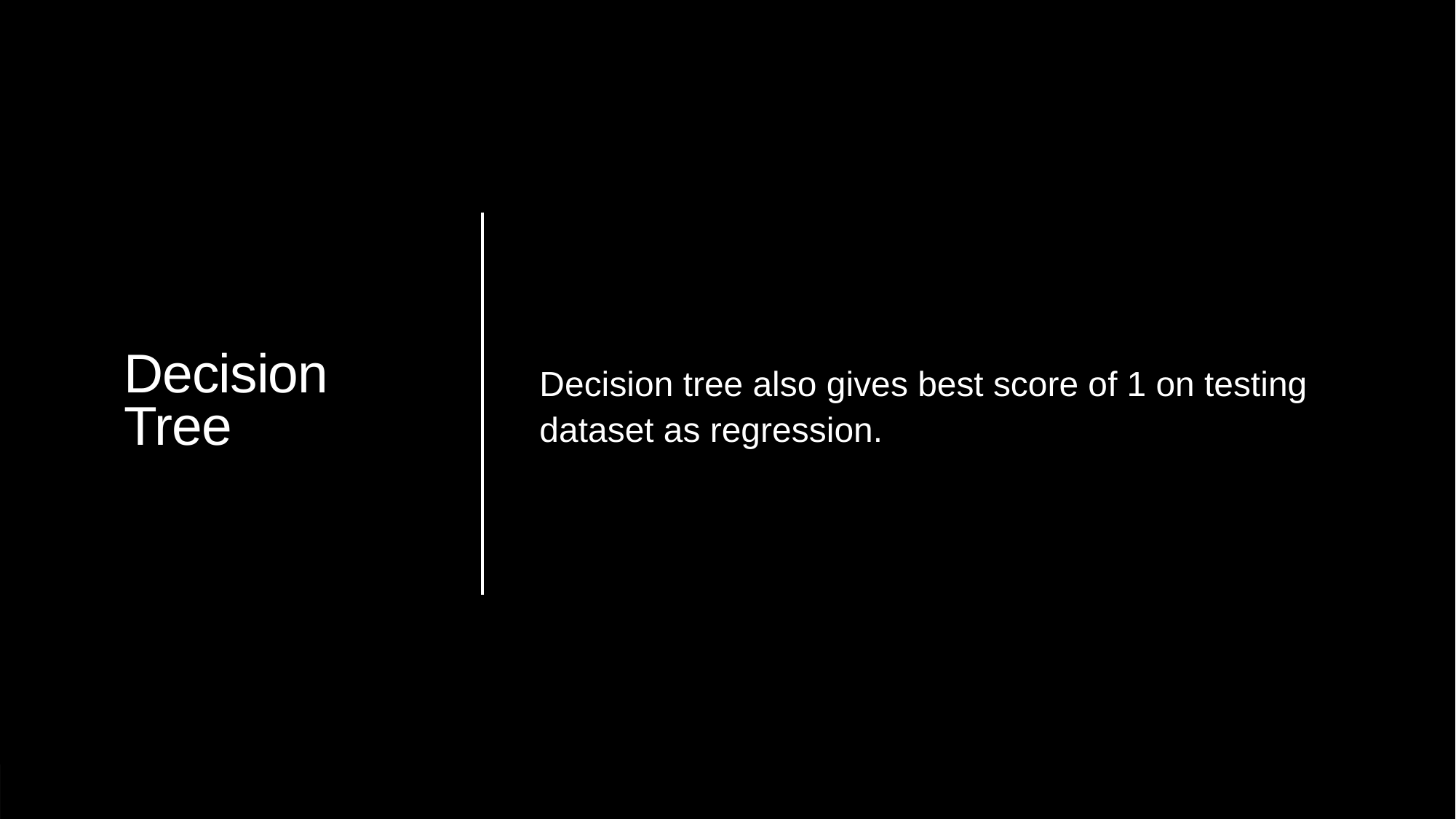

# Decision Tree
Decision tree also gives best score of 1 on testing dataset as regression.